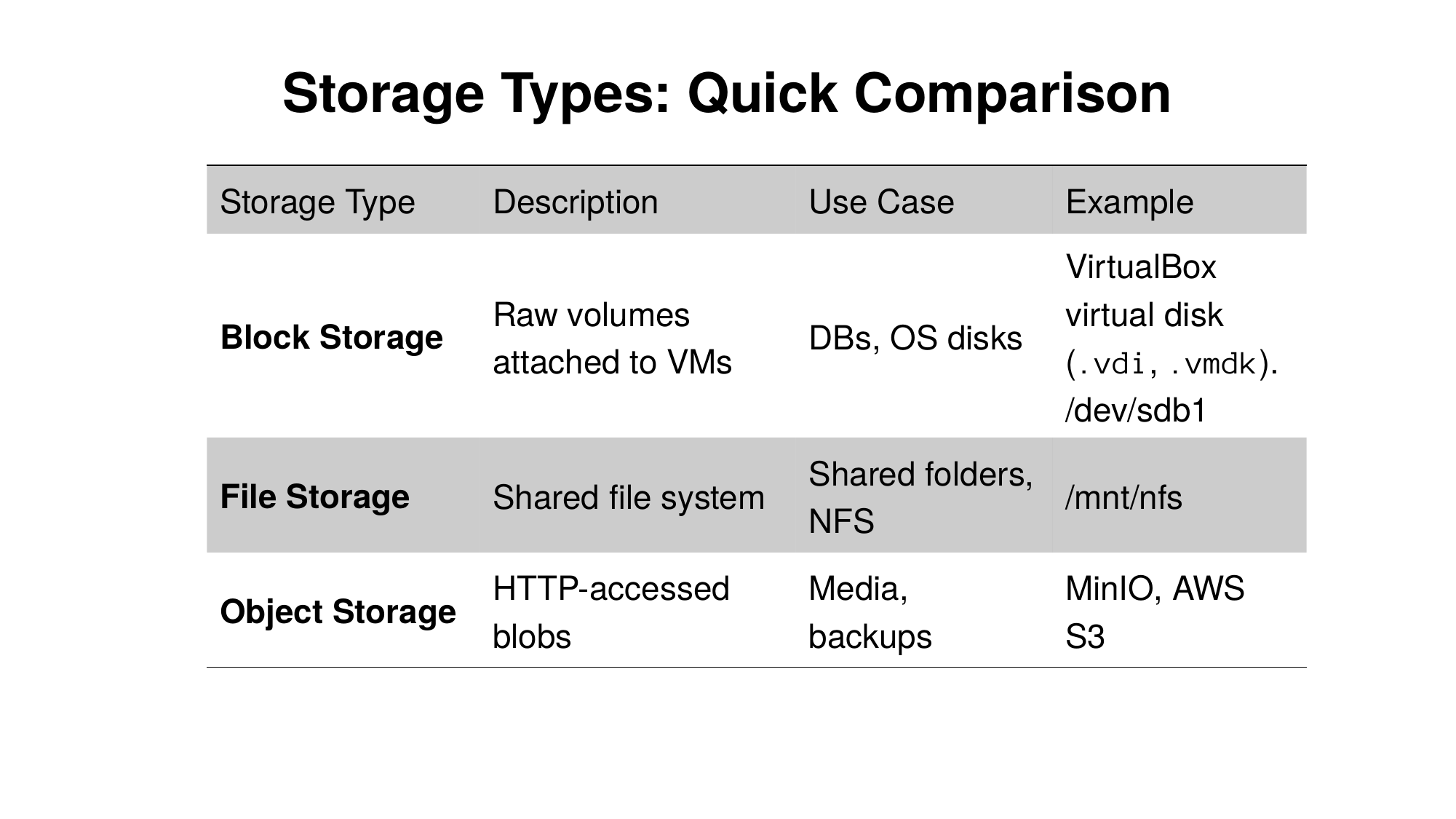

# Storage Types: Quick Comparison

| Storage Type | Description | Use Case | Example |
| --- | --- | --- | --- |
| Block Storage | Raw volumes attached to VMs | DBs, OS disks | VirtualBox virtual disk (.vdi, .vmdk). /dev/sdb1 |
| File Storage | Shared file system | Shared folders, NFS | /mnt/nfs |
| Object Storage | HTTP-accessed blobs | Media, backups | MinIO, AWS S3 |